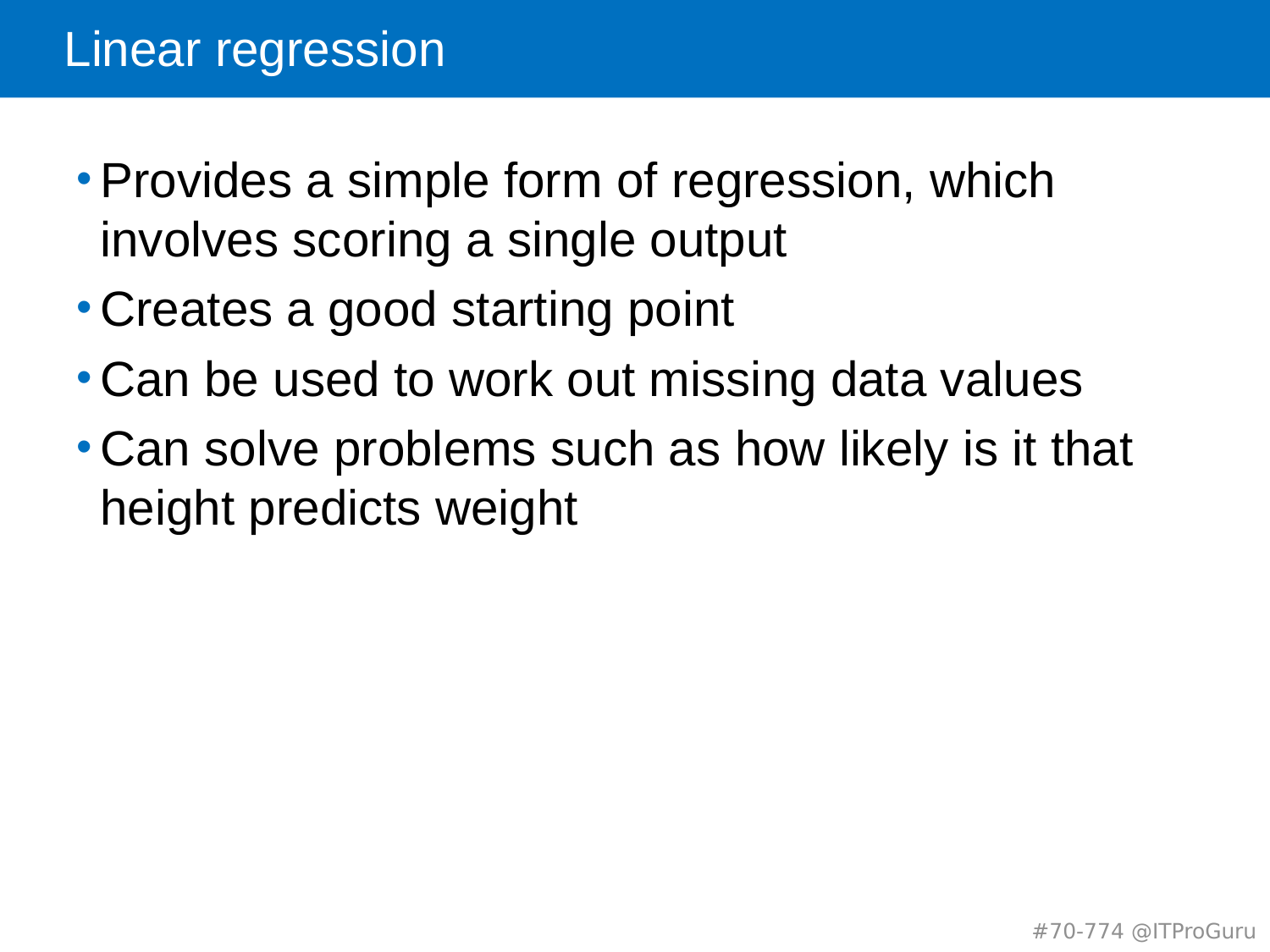

# Linear regression
Provides a simple form of regression, which involves scoring a single output
Creates a good starting point
Can be used to work out missing data values
Can solve problems such as how likely is it that height predicts weight